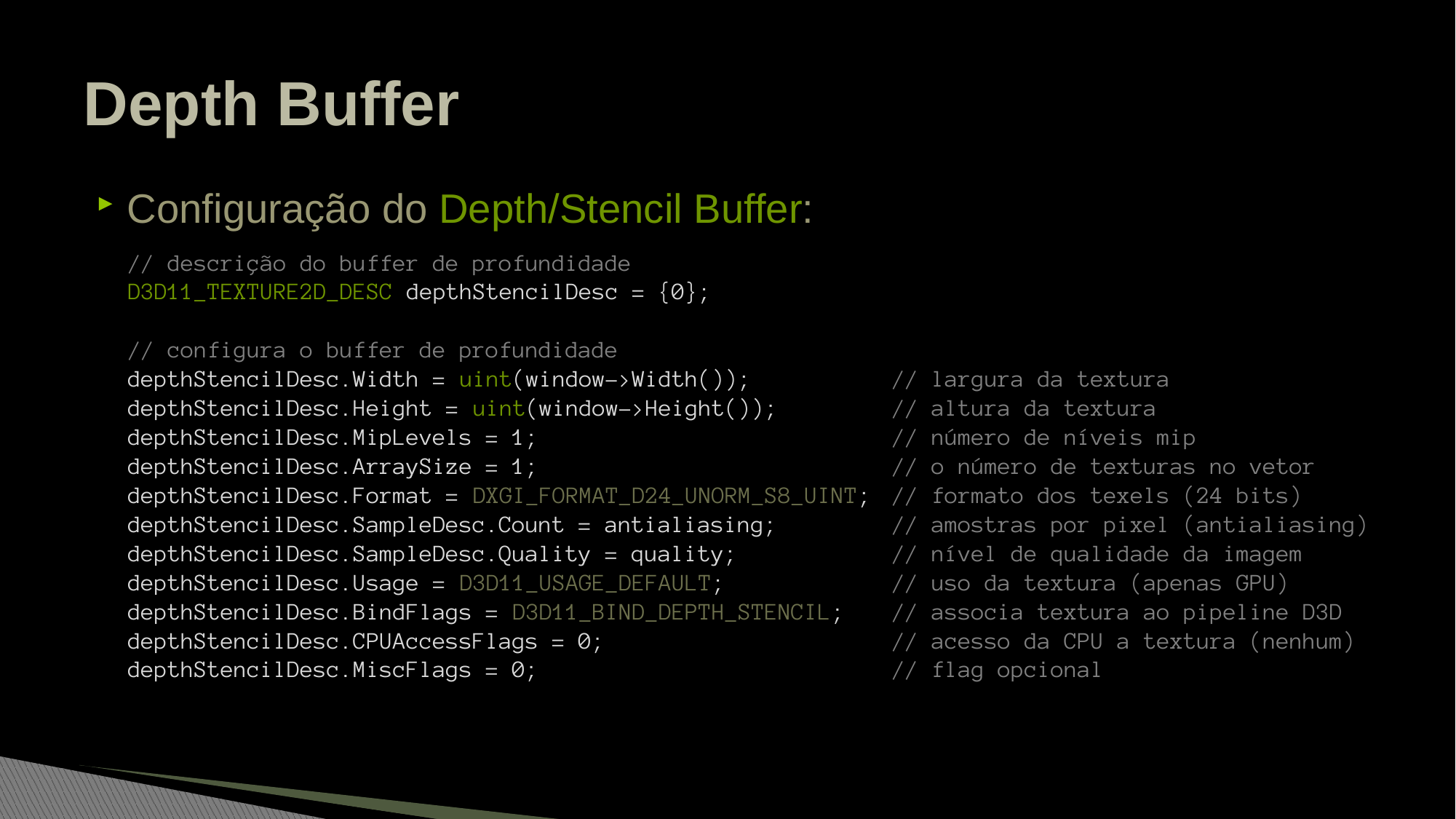

# Depth Buffer
Configuração do Depth/Stencil Buffer:

// descrição do buffer de profundidade
D3D11_TEXTURE2D_DESC depthStencilDesc = {0};

// configura o buffer de profundidade
depthStencilDesc.Width = uint(window->Width());		// largura da textura
depthStencilDesc.Height = uint(window->Height());		// altura da textura
depthStencilDesc.MipLevels = 1;				// número de níveis mip
depthStencilDesc.ArraySize = 1;				// o número de texturas no vetor
depthStencilDesc.Format = DXGI_FORMAT_D24_UNORM_S8_UINT;	// formato dos texels (24 bits)
depthStencilDesc.SampleDesc.Count = antialiasing;		// amostras por pixel (antialiasing)
depthStencilDesc.SampleDesc.Quality = quality;		// nível de qualidade da imagem
depthStencilDesc.Usage = D3D11_USAGE_DEFAULT;		// uso da textura (apenas GPU)
depthStencilDesc.BindFlags = D3D11_BIND_DEPTH_STENCIL;	// associa textura ao pipeline D3D
depthStencilDesc.CPUAccessFlags = 0;			// acesso da CPU a textura (nenhum)
depthStencilDesc.MiscFlags = 0;				// flag opcional